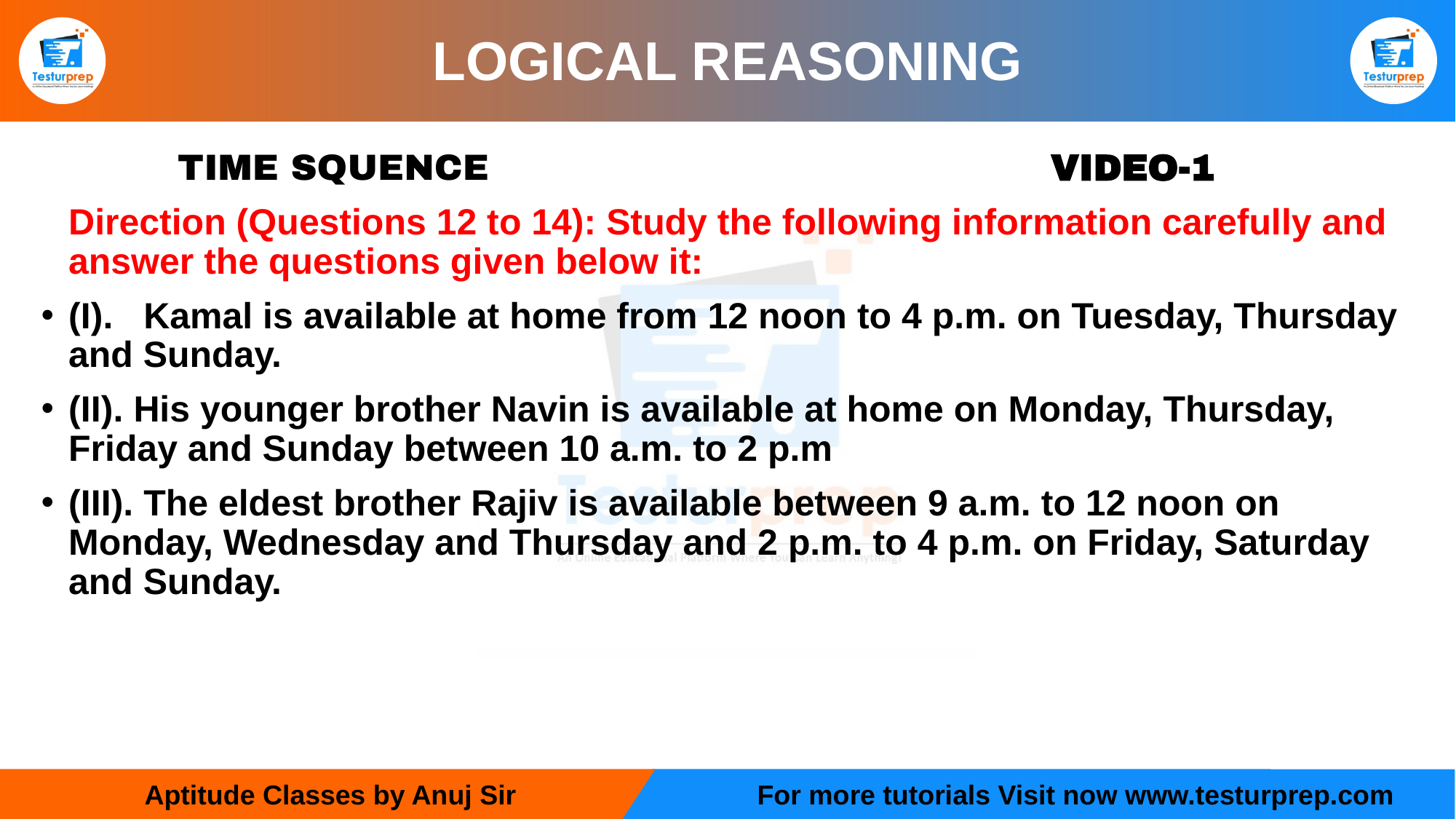

# LOGICAL REASONING
		TIME SQUENCE                             		VIDEO-1
	Direction (Questions 12 to 14): Study the following information carefully and answer the questions given below it:
(I).   Kamal is available at home from 12 noon to 4 p.m. on Tuesday, Thursday and Sunday.
(II). His younger brother Navin is available at home on Monday, Thursday, Friday and Sunday between 10 a.m. to 2 p.m
(III). The eldest brother Rajiv is available between 9 a.m. to 12 noon on Monday, Wednesday and Thursday and 2 p.m. to 4 p.m. on Friday, Saturday and Sunday.